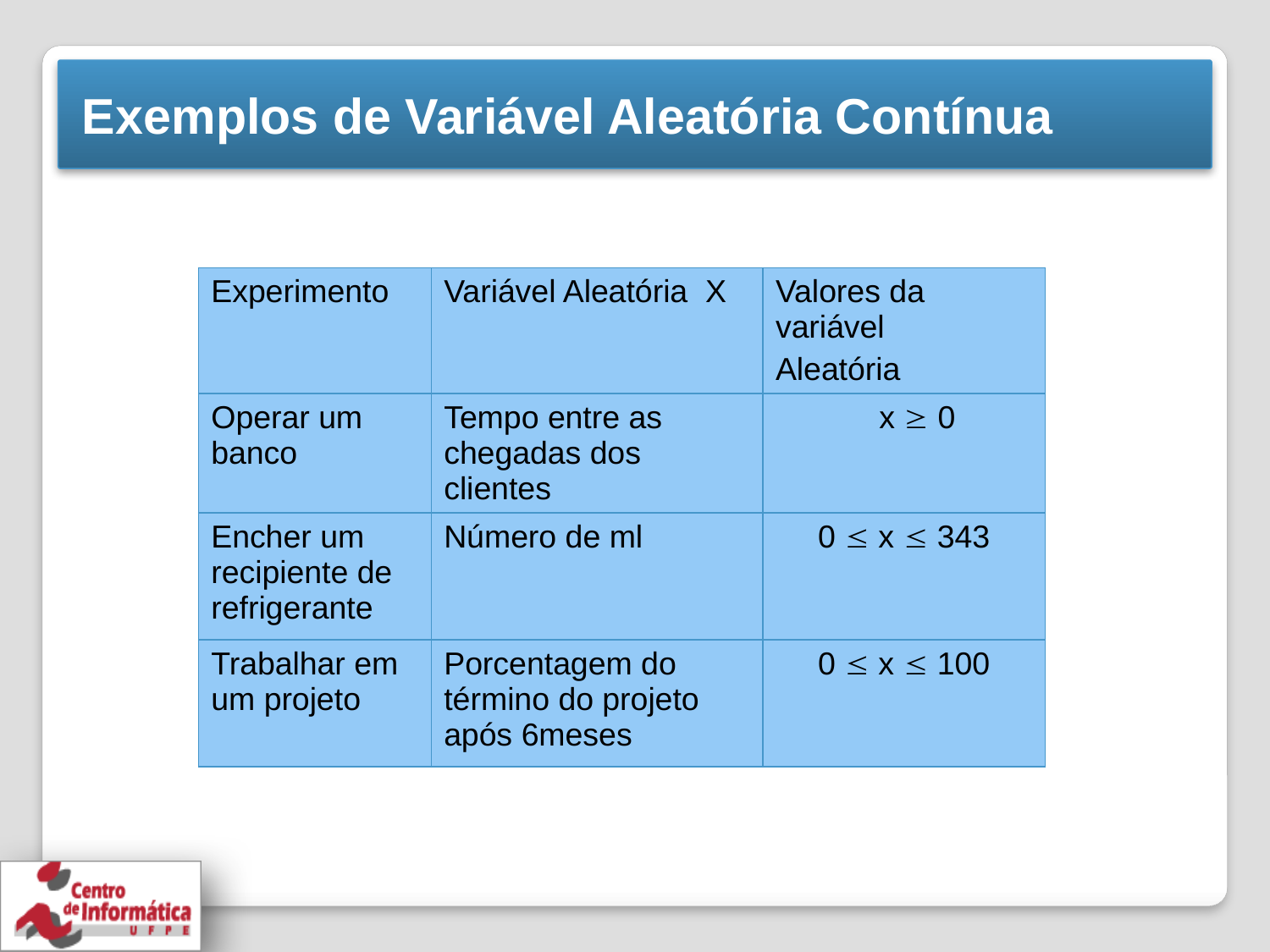

# Exemplos de Variável Aleatória Contínua
| Experimento | Variável Aleatória X | Valores da variável Aleatória |
| --- | --- | --- |
| Operar um banco | Tempo entre as chegadas dos clientes | x ≥ 0 |
| Encher um recipiente de refrigerante | Número de ml | 0 ≤ x ≤ 343 |
| Trabalhar em um projeto | Porcentagem do término do projeto após 6meses | 0 ≤ x ≤ 100 |